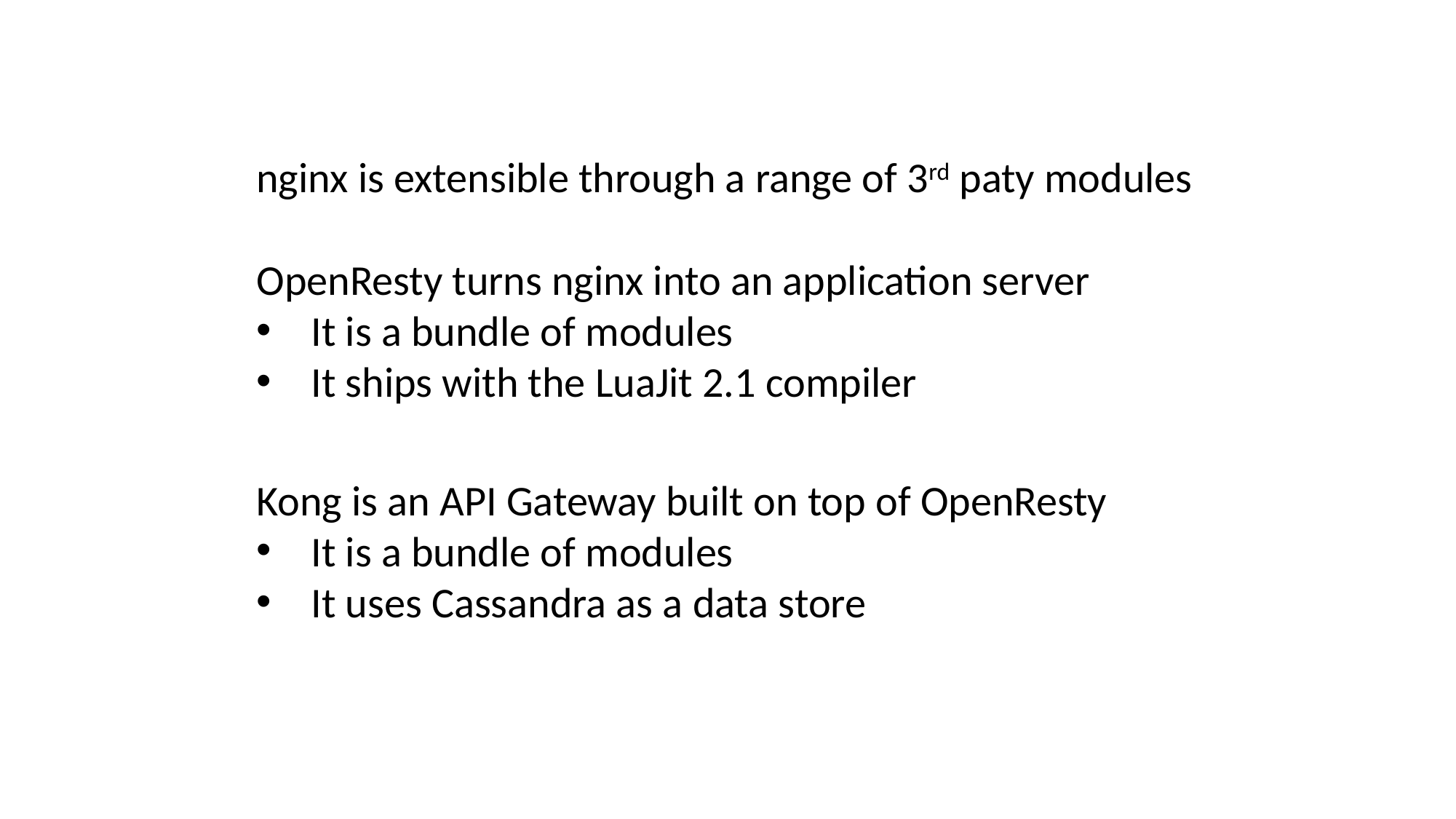

nginx is extensible through a range of 3rd paty modules
OpenResty turns nginx into an application server
It is a bundle of modules
It ships with the LuaJit 2.1 compiler
Kong is an API Gateway built on top of OpenResty
It is a bundle of modules
It uses Cassandra as a data store